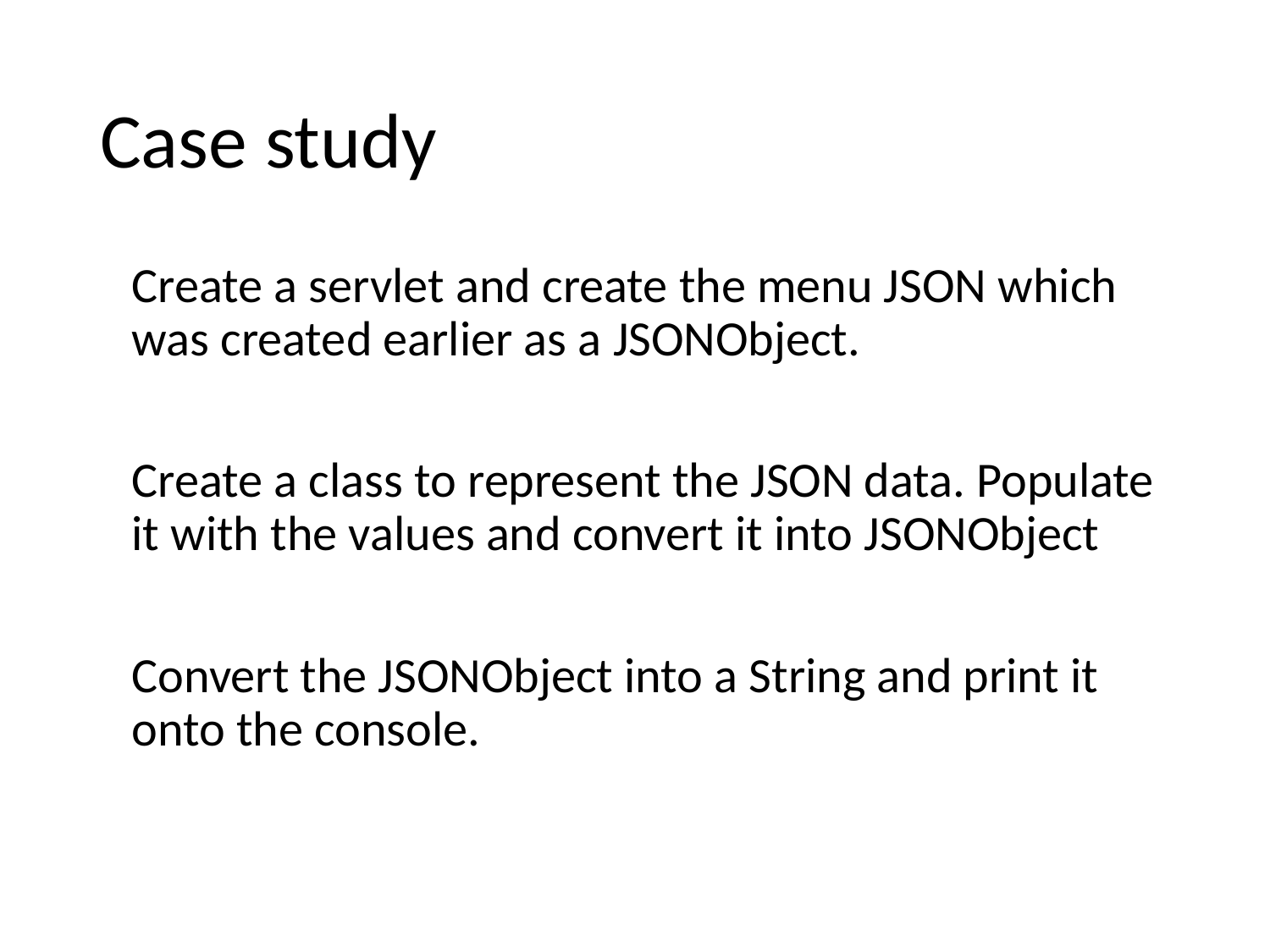

# Case study
	Create a servlet and create the menu JSON which was created earlier as a JSONObject.

	Create a class to represent the JSON data. Populate it with the values and convert it into JSONObject

	Convert the JSONObject into a String and print it onto the console.